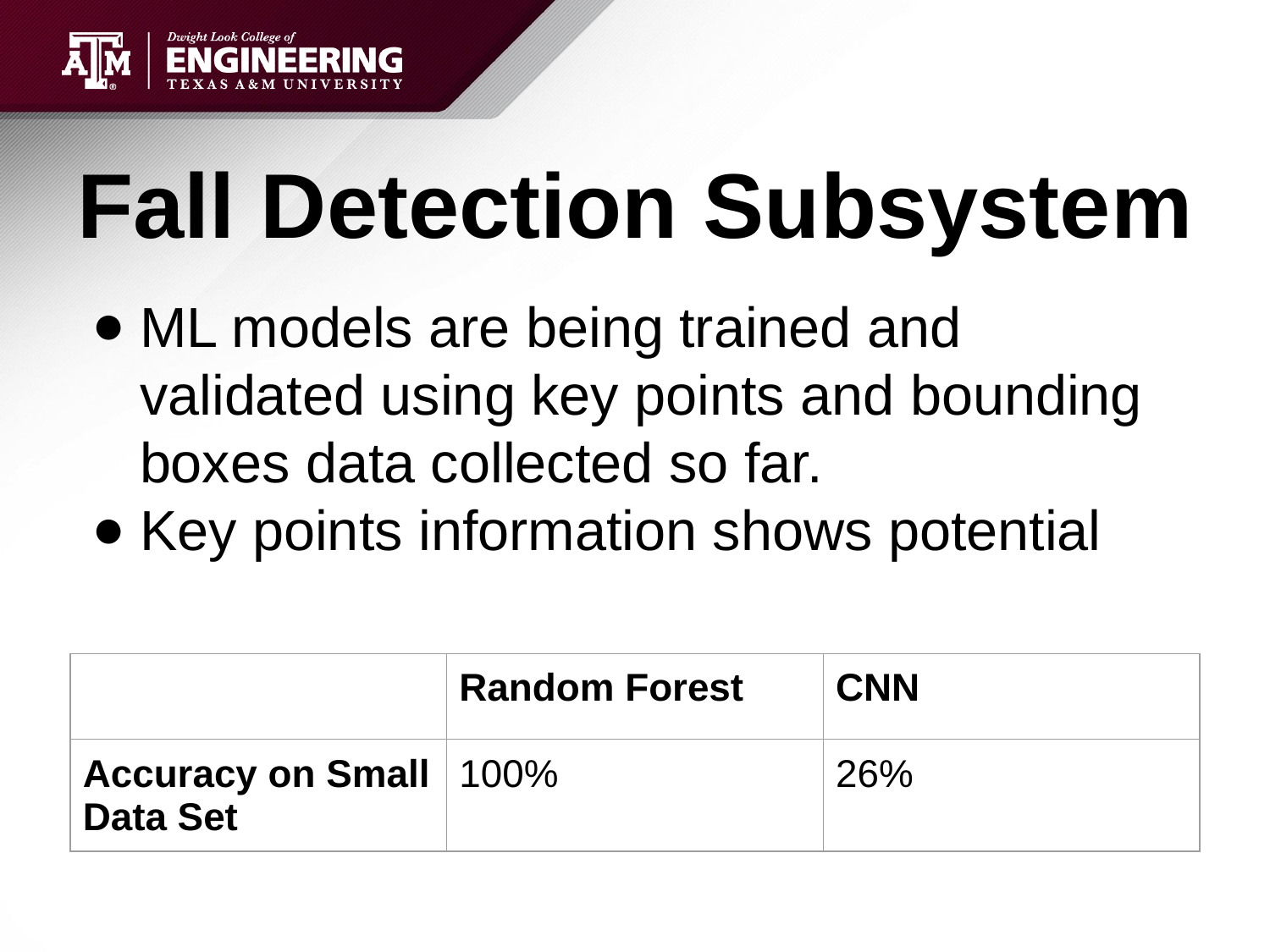

# Fall Detection Subsystem
ML models are being trained and validated using key points and bounding boxes data collected so far.
Key points information shows potential

|  | Random Forest | CNN |
| --- | --- | --- |
| Accuracy on Small Data Set | 100% | 26% |